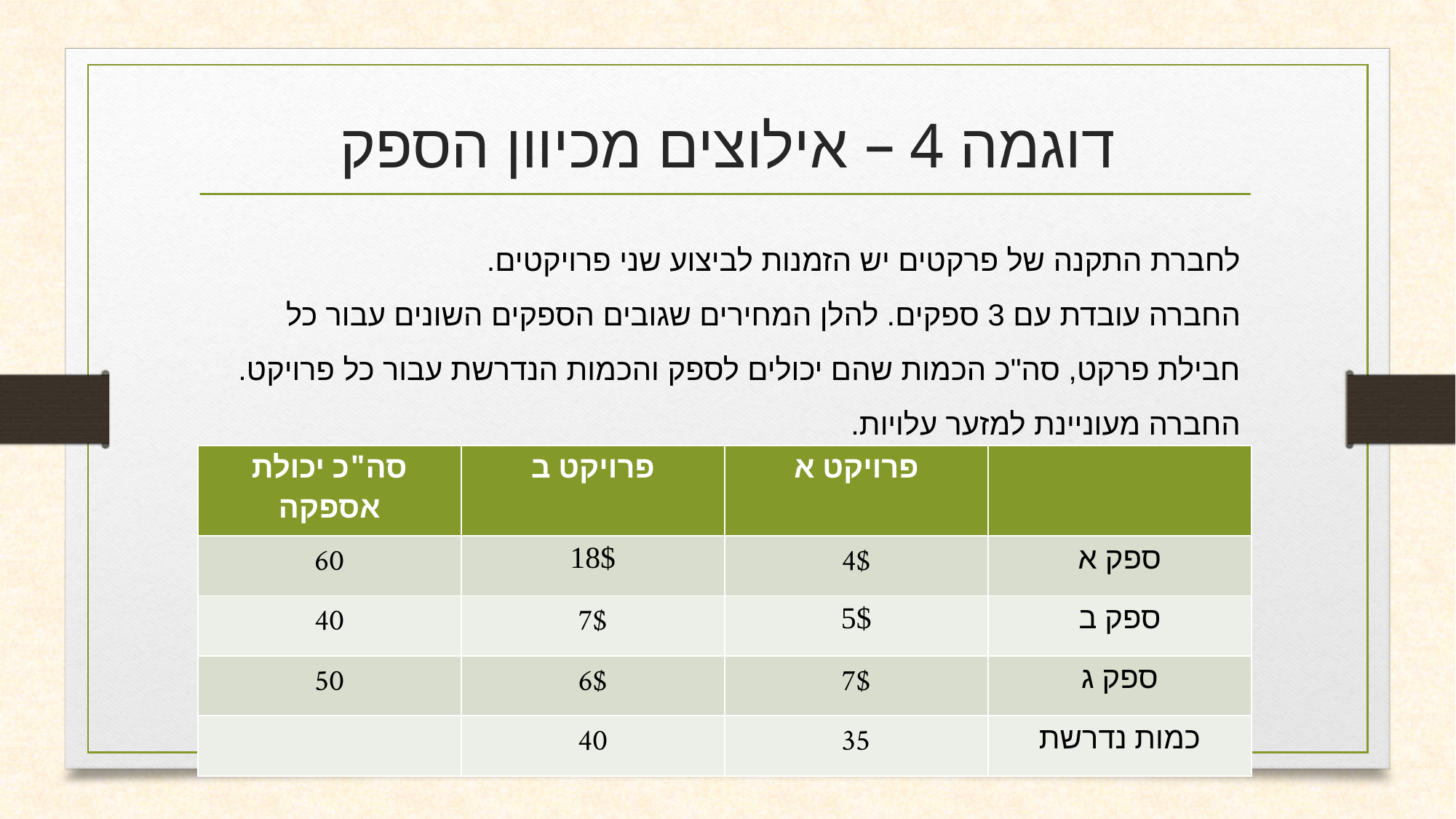

# דוגמה 4 – אילוצים מכיוון הספק
לחברת התקנה של פרקטים יש הזמנות לביצוע שני פרויקטים.
החברה עובדת עם 3 ספקים. להלן המחירים שגובים הספקים השונים עבור כל חבילת פרקט, סה"כ הכמות שהם יכולים לספק והכמות הנדרשת עבור כל פרויקט.
החברה מעוניינת למזער עלויות.
| סה"כ יכולת אספקה | פרויקט ב | פרויקט א |  |
| --- | --- | --- | --- |
| 60 | 18$ | 4$ | ספק א |
| 40 | 7$ | 5$ | ספק ב |
| 50 | 6$ | 7$ | ספק ג |
|  | 40 | 35 | כמות נדרשת |